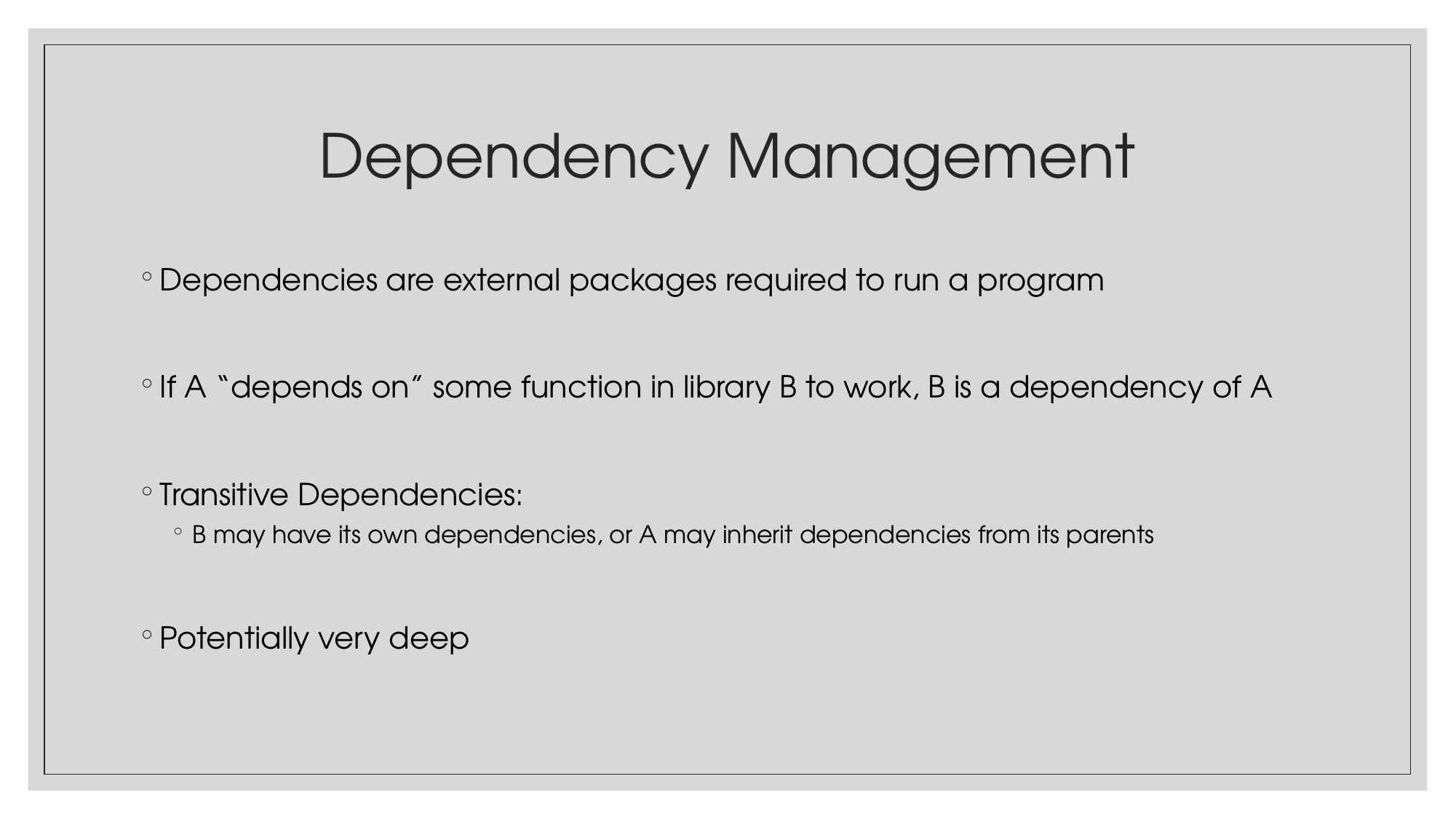

# Dependency Management
Dependencies are external packages required to run a program

If A “depends on” some function in library B to work, B is a dependency of A

Transitive Dependencies:
B may have its own dependencies, or A may inherit dependencies from its parents

Potentially very deep